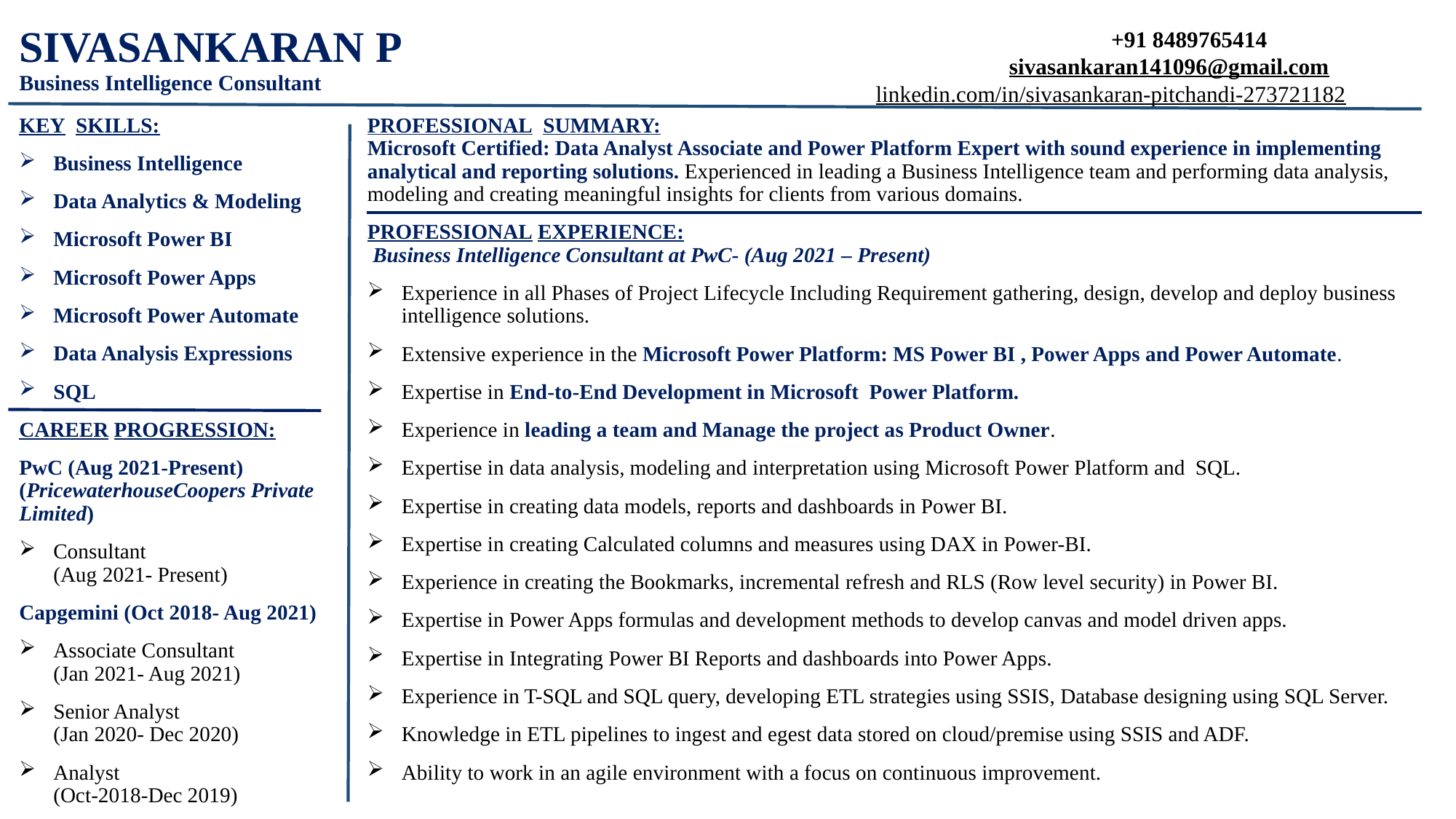

sIVASANKARAn p
Business Intelligence Consultant

+91 8489765414
 sivasankaran141096@gmail.com
 linkedin.com/in/sivasankaran-pitchandi-273721182
KEY  SKILLS:
Business Intelligence
Data Analytics & Modeling
Microsoft Power BI
Microsoft Power Apps
Microsoft Power Automate
Data Analysis Expressions
SQL
CAREER PROGRESSION:
PwC (Aug 2021-Present)
(PricewaterhouseCoopers Private Limited)
Consultant
(Aug 2021- Present)
Capgemini (Oct 2018- Aug 2021)
Associate Consultant
(Jan 2021- Aug 2021)
Senior Analyst
(Jan 2020- Dec 2020)
Analyst
(Oct-2018-Dec 2019)

PROFESSIONAL  SUMMARY:
Microsoft Certified: Data Analyst Associate and Power Platform Expert with sound experience in implementing analytical and reporting solutions. Experienced in leading a Business Intelligence team and performing data analysis, modeling and creating meaningful insights for clients from various domains.
PROFESSIONAL EXPERIENCE:
 Business Intelligence Consultant at PwC- (Aug 2021 – Present)
Experience in all Phases of Project Lifecycle Including Requirement gathering, design, develop and deploy business intelligence solutions.
Extensive experience in the Microsoft Power Platform: MS Power BI , Power Apps and Power Automate.
Expertise in End-to-End Development in Microsoft  Power Platform.
Experience in leading a team and Manage the project as Product Owner.
Expertise in data analysis, modeling and interpretation using Microsoft Power Platform and  SQL.
Expertise in creating data models, reports and dashboards in Power BI.
Expertise in creating Calculated columns and measures using DAX in Power-BI.
Experience in creating the Bookmarks, incremental refresh and RLS (Row level security) in Power BI.
Expertise in Power Apps formulas and development methods to develop canvas and model driven apps.
Expertise in Integrating Power BI Reports and dashboards into Power Apps.
Experience in T-SQL and SQL query, developing ETL strategies using SSIS, Database designing using SQL Server.
Knowledge in ETL pipelines to ingest and egest data stored on cloud/premise using SSIS and ADF.
Ability to work in an agile environment with a focus on continuous improvement.